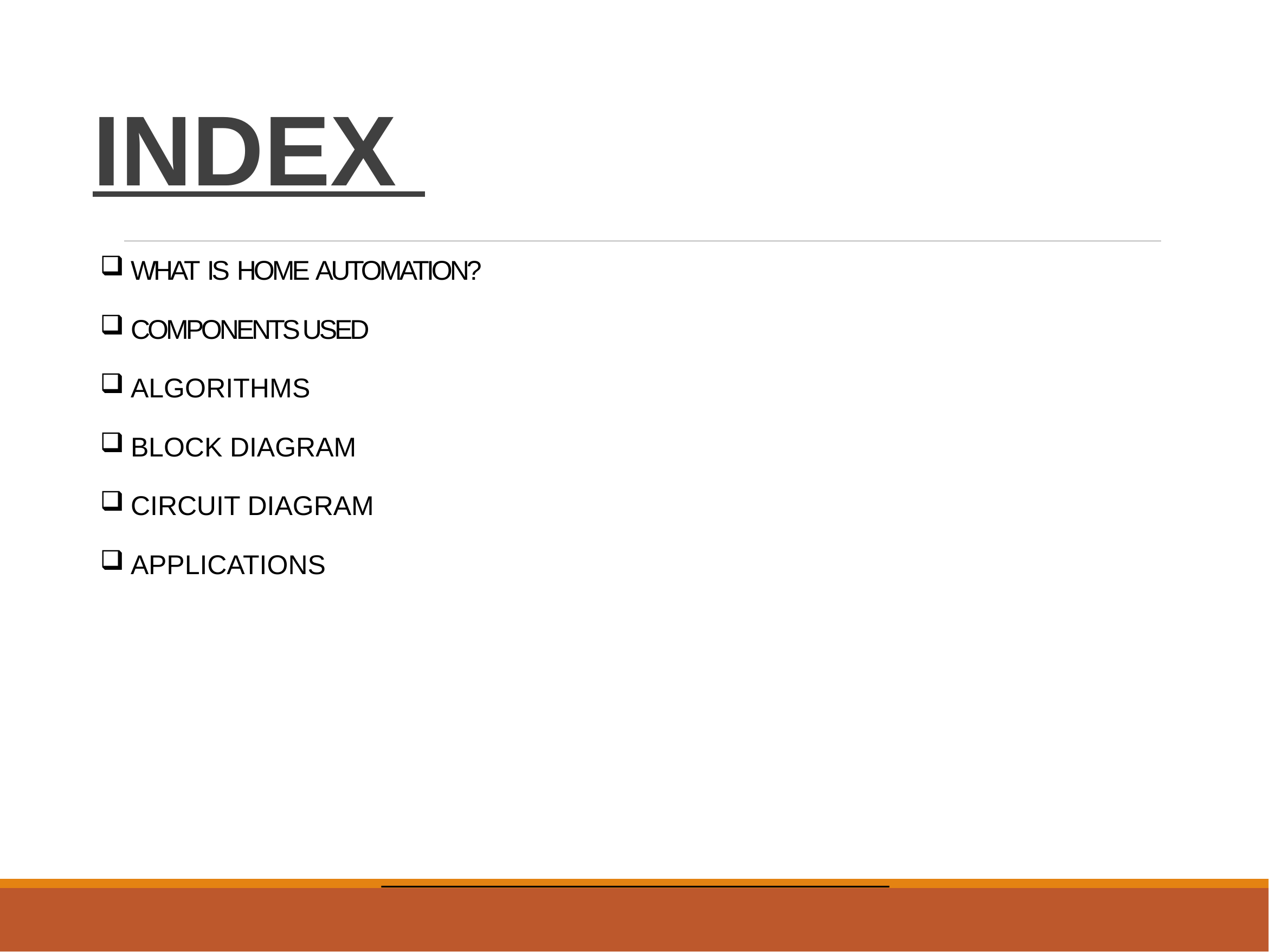

2
# INDEX
WHAT  IS  HOME  AUTOMATION?
COMPONENTS USED
ALGORITHMS
BLOCK DIAGRAM
CIRCUIT DIAGRAM
APPLICATIONS